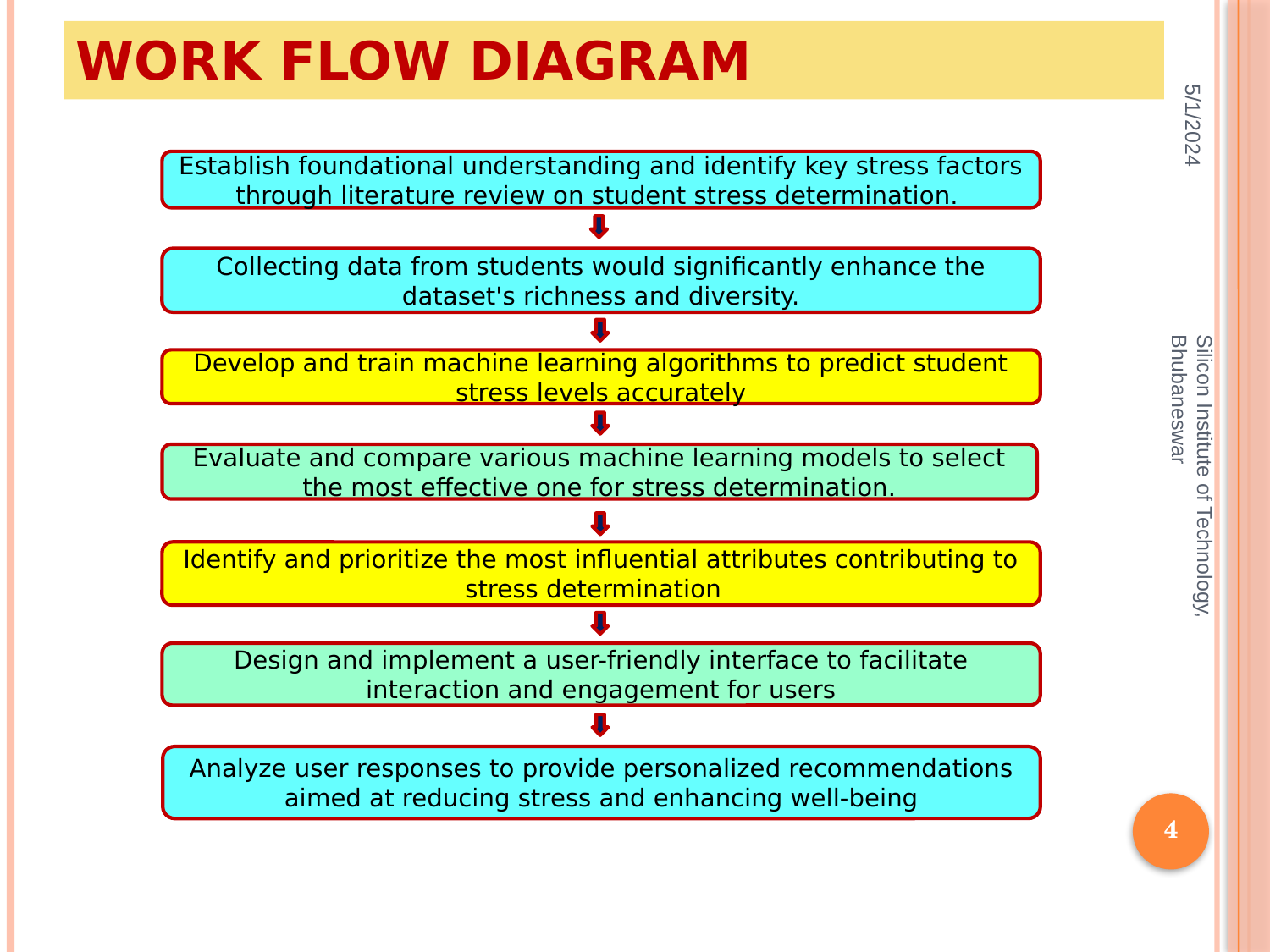

Work Flow Diagram
5/1/2024
Establish foundational understanding and identify key stress factors through literature review on student stress determination.

Collecting data from students would significantly enhance the dataset's richness and diversity.

Develop and train machine learning algorithms to predict student stress levels accurately

Identify and prioritize the most influential attributes contributing to stress determination

Design and implement a user-friendly interface to facilitate interaction and engagement for users
Analyze user responses to provide personalized recommendations aimed at reducing stress and enhancing well-being
Evaluate and compare various machine learning models to select the most effective one for stress determination.
Silicon Institute of Technology, Bhubaneswar

4